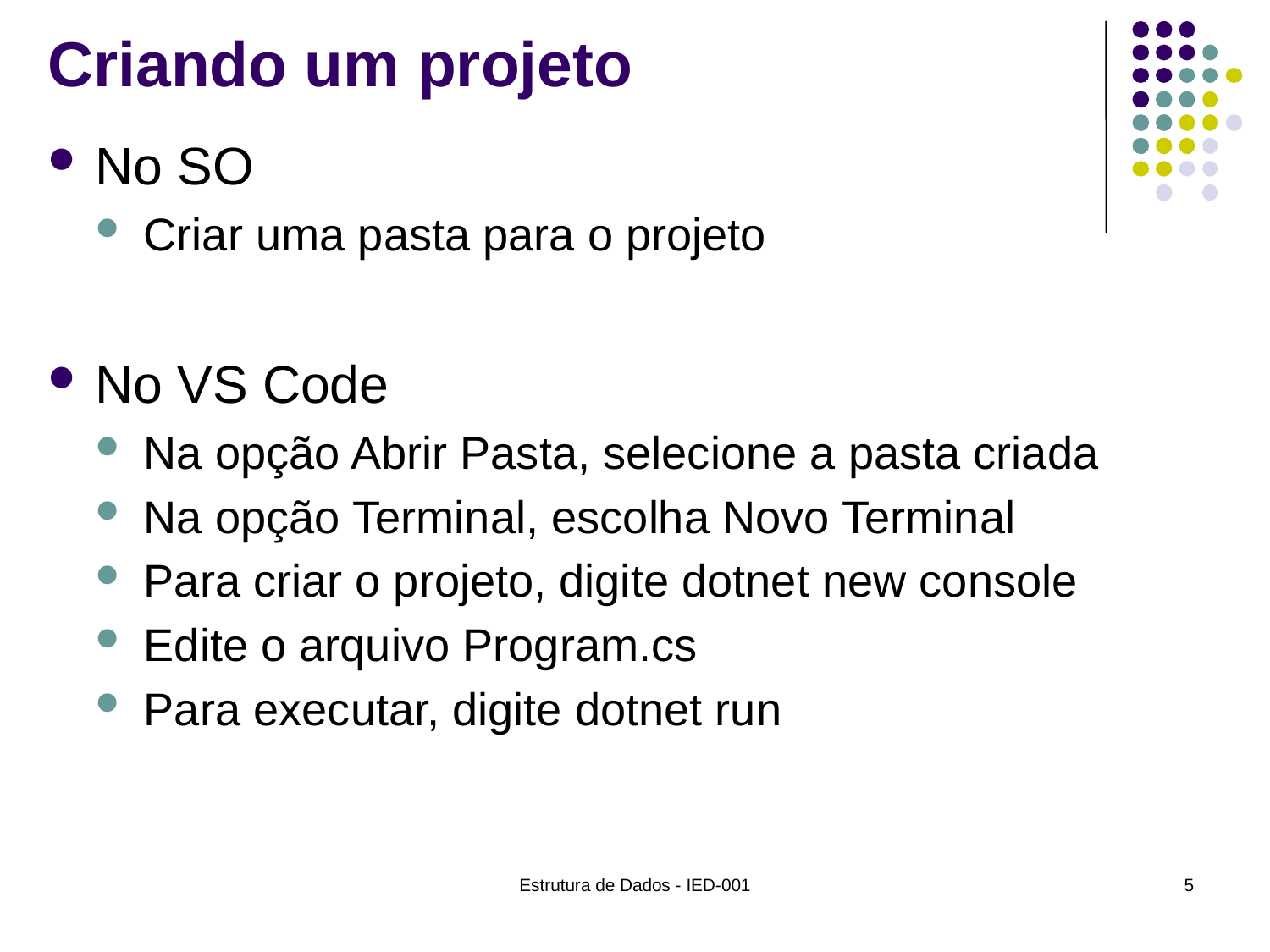

# Criando um projeto
No SO
Criar uma pasta para o projeto

No VS Code
Na opção Abrir Pasta, selecione a pasta criada
Na opção Terminal, escolha Novo Terminal
Para criar o projeto, digite dotnet new console
Edite o arquivo Program.cs
Para executar, digite dotnet run

Estrutura de Dados - IED-001
5